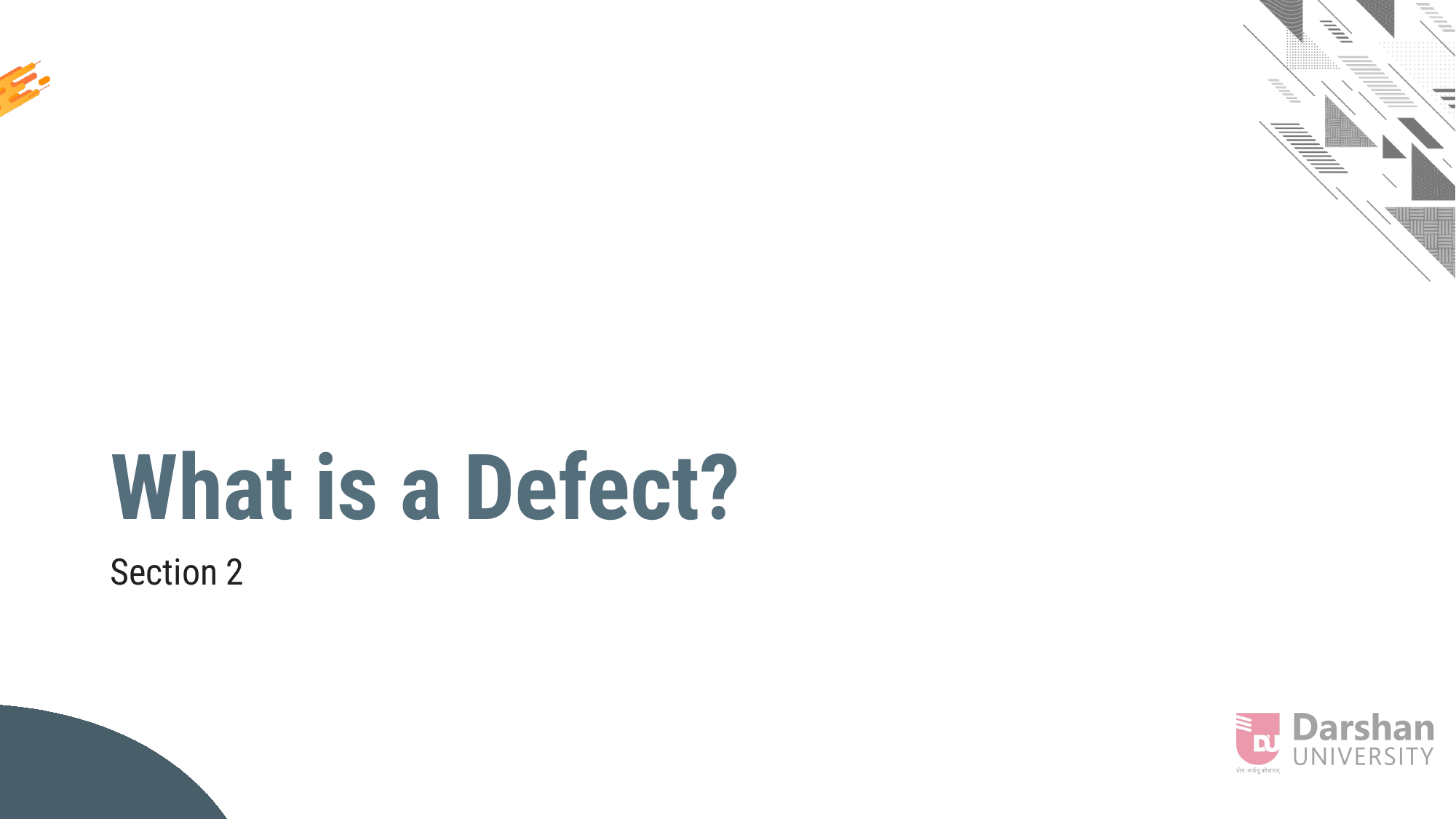

# What is a Defect?
Section 2